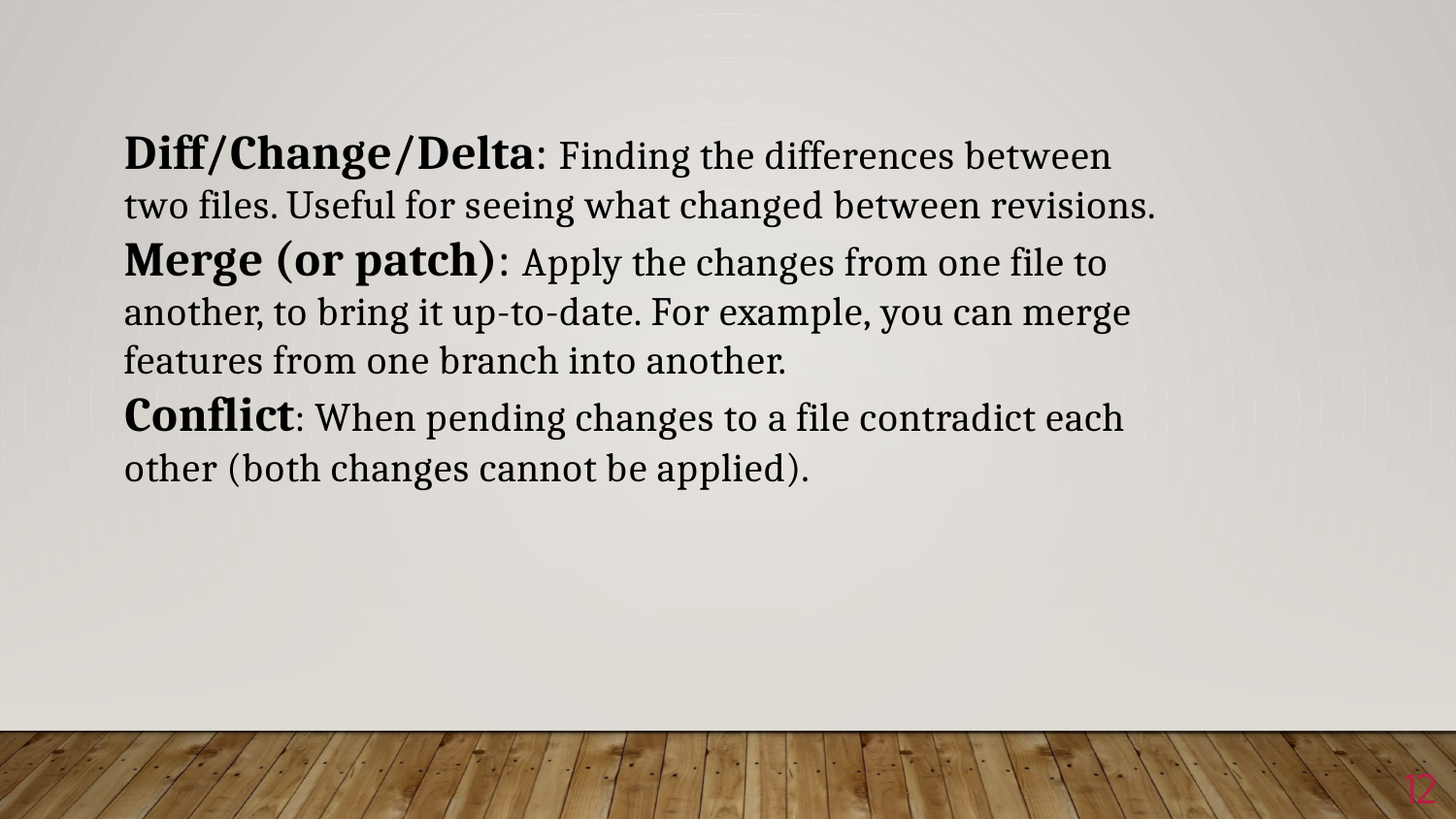

Diff/Change/Delta: Finding the differences between two files. Useful for seeing what changed between revisions.
Merge (or patch): Apply the changes from one file to another, to bring it up-to-date. For example, you can merge features from one branch into another.
Conflict: When pending changes to a file contradict each other (both changes cannot be applied).
12